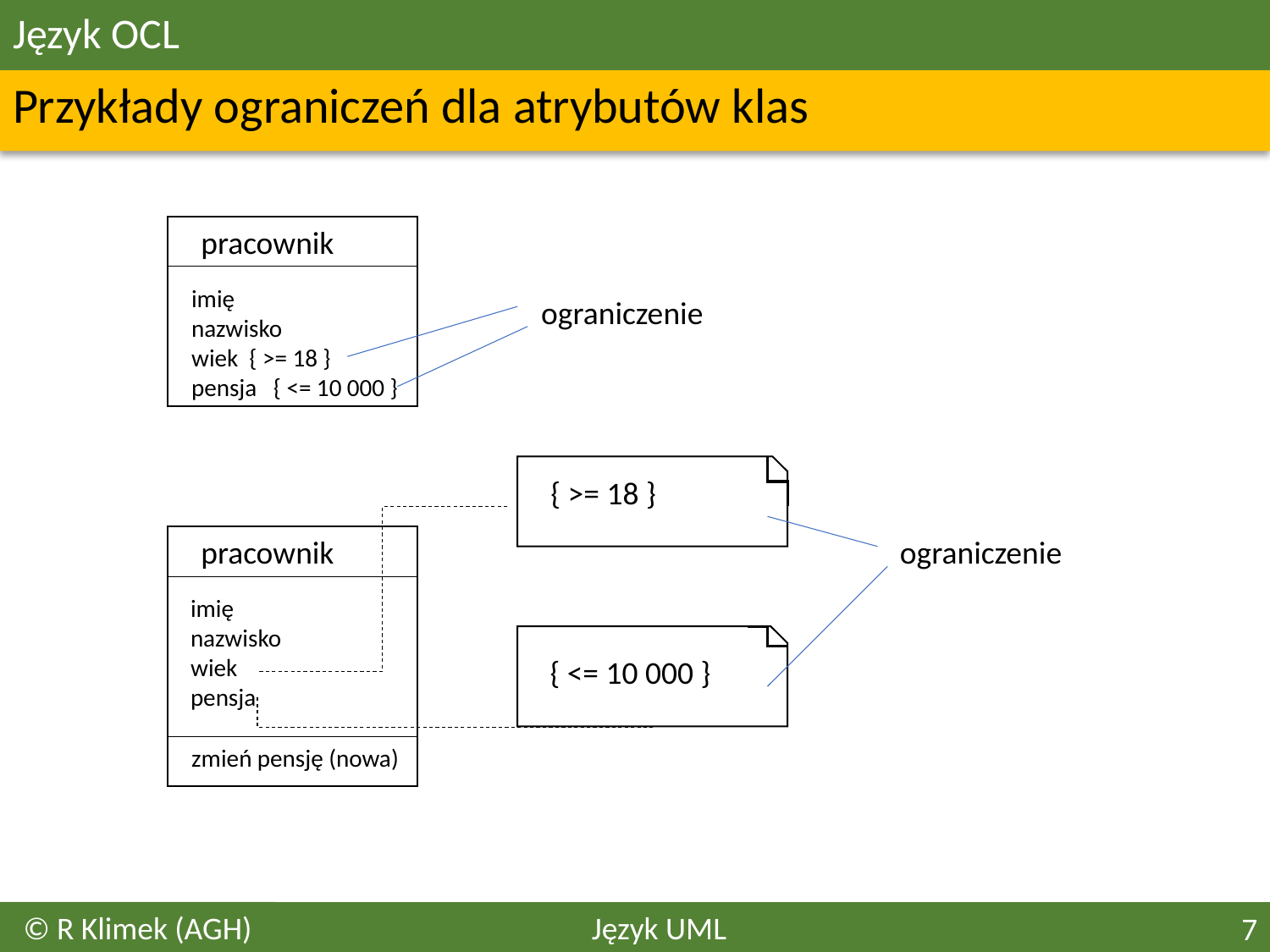

# Język OCL
Przykłady ograniczeń dla atrybutów klas

pracownik
imię
nazwisko
wiek  { >= 18 }
pensja   { <= 10 000 }
ograniczenie

{ >= 18 }

pracownik
ograniczenie
imię
nazwisko
wiek
pensja

{ <= 10 000 }
zmień pensję (nowa)
© R Klimek (AGH)
Język UML
7